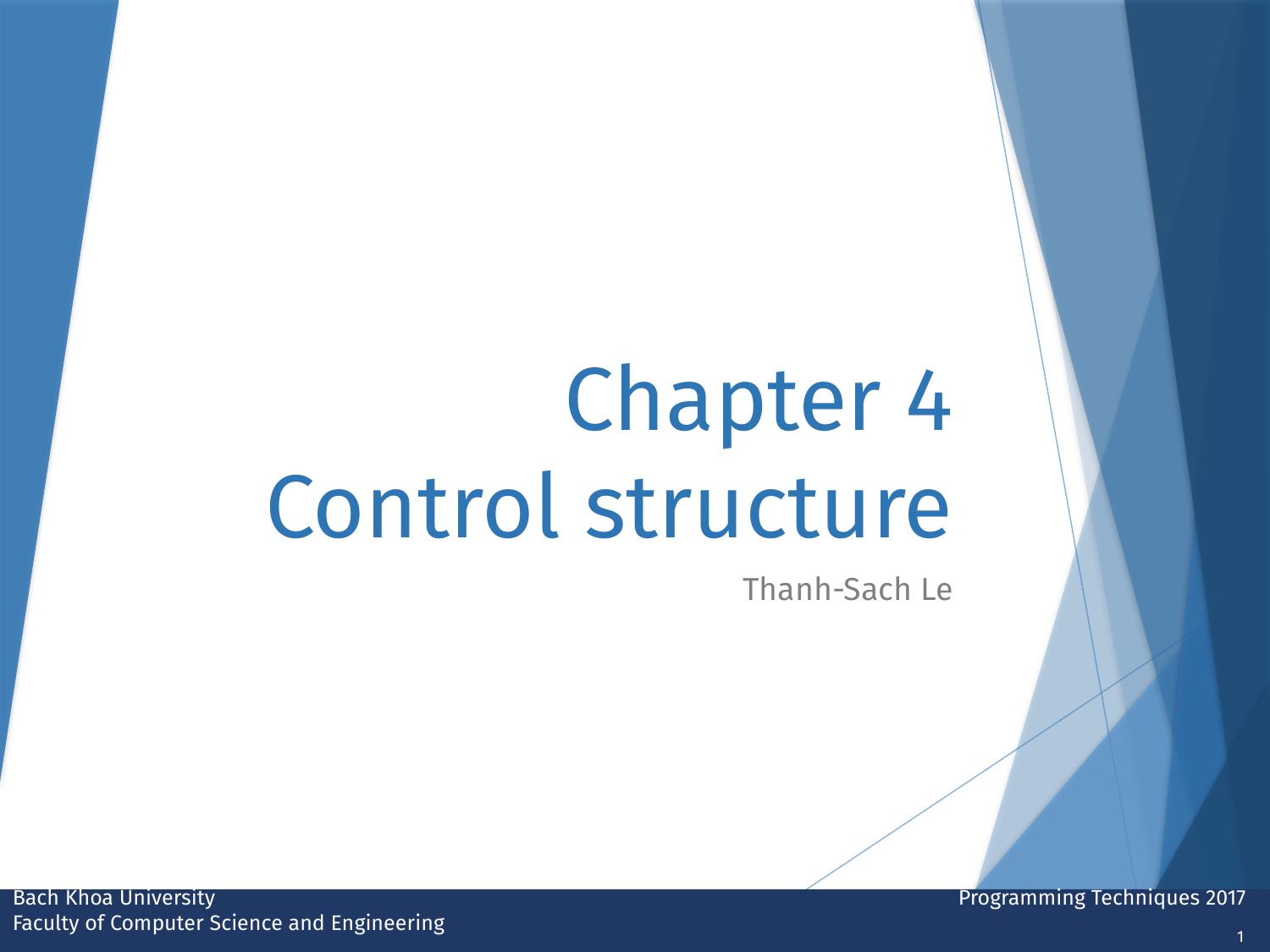

# Chapter 4 Control structure
Thanh-Sach Le
1